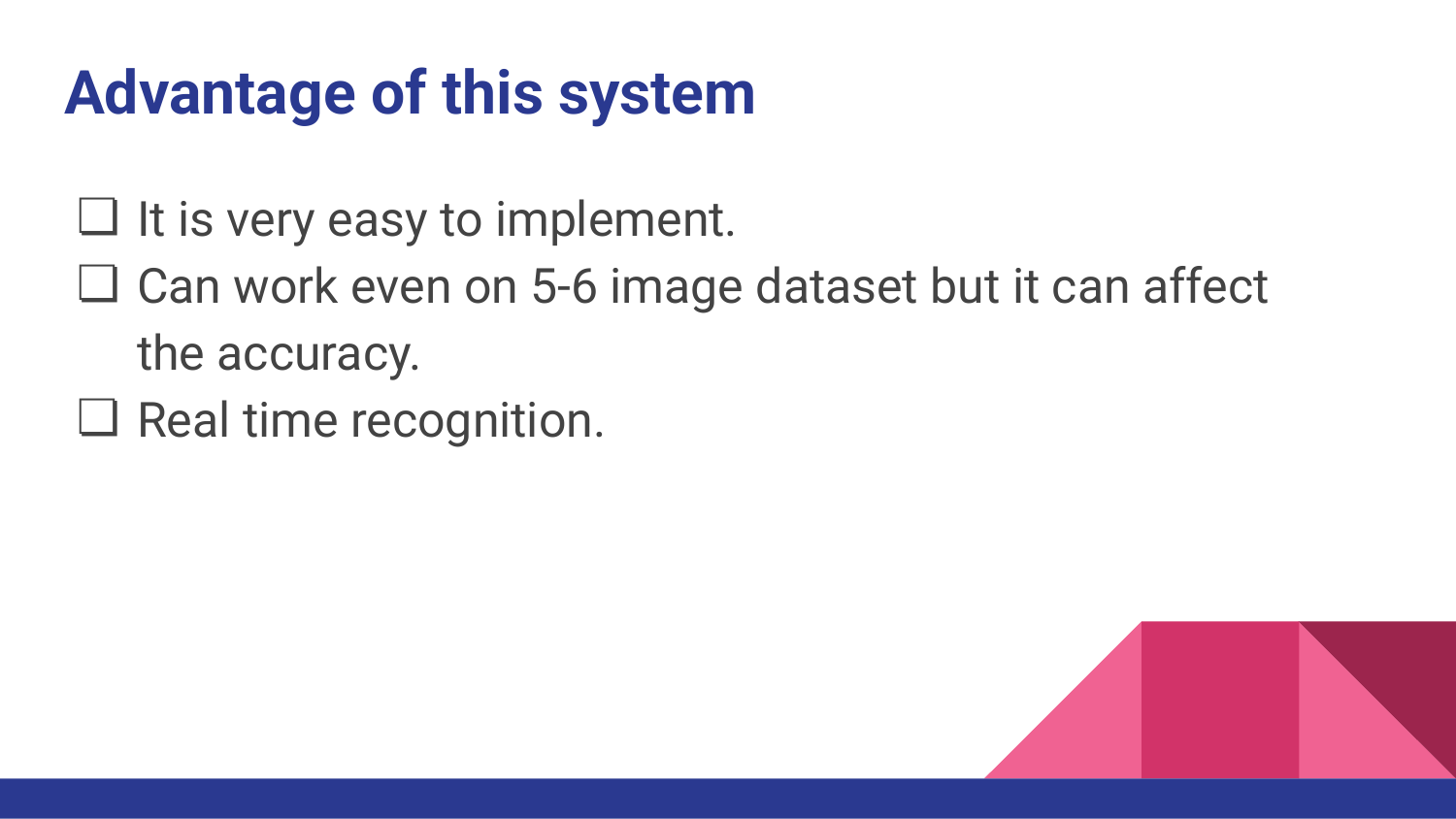

# Advantage of this system
It is very easy to implement.
Can work even on 5-6 image dataset but it can affect the accuracy.
Real time recognition.